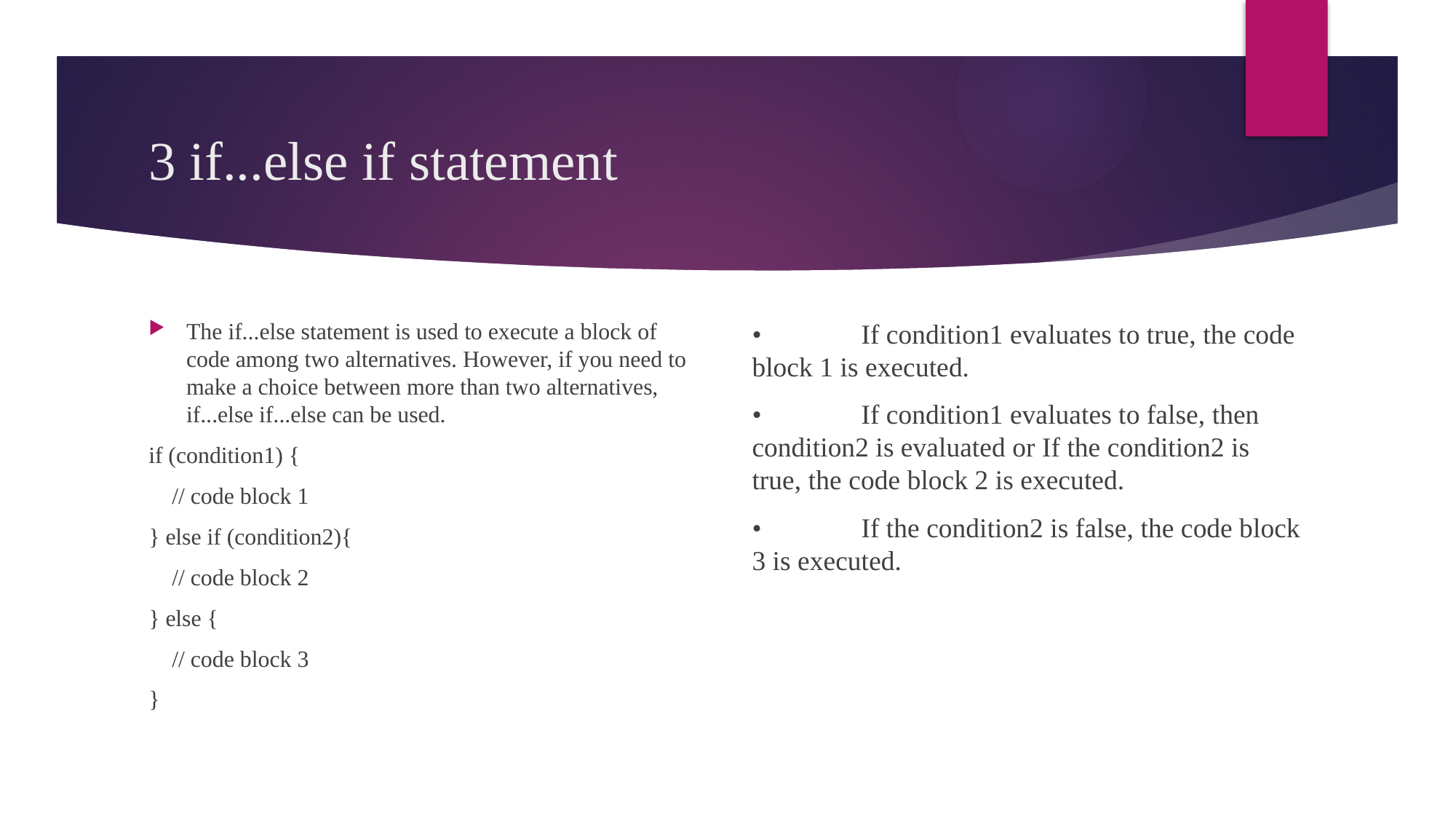

# 3 if...else if statement
The if...else statement is used to execute a block of code among two alternatives. However, if you need to make a choice between more than two alternatives, if...else if...else can be used.
if (condition1) {
    // code block 1
} else if (condition2){
    // code block 2
} else {
    // code block 3
}
•	If condition1 evaluates to true, the code block 1 is executed.
•	If condition1 evaluates to false, then condition2 is evaluated or If the condition2 is true, the code block 2 is executed.
•	If the condition2 is false, the code block 3 is executed.